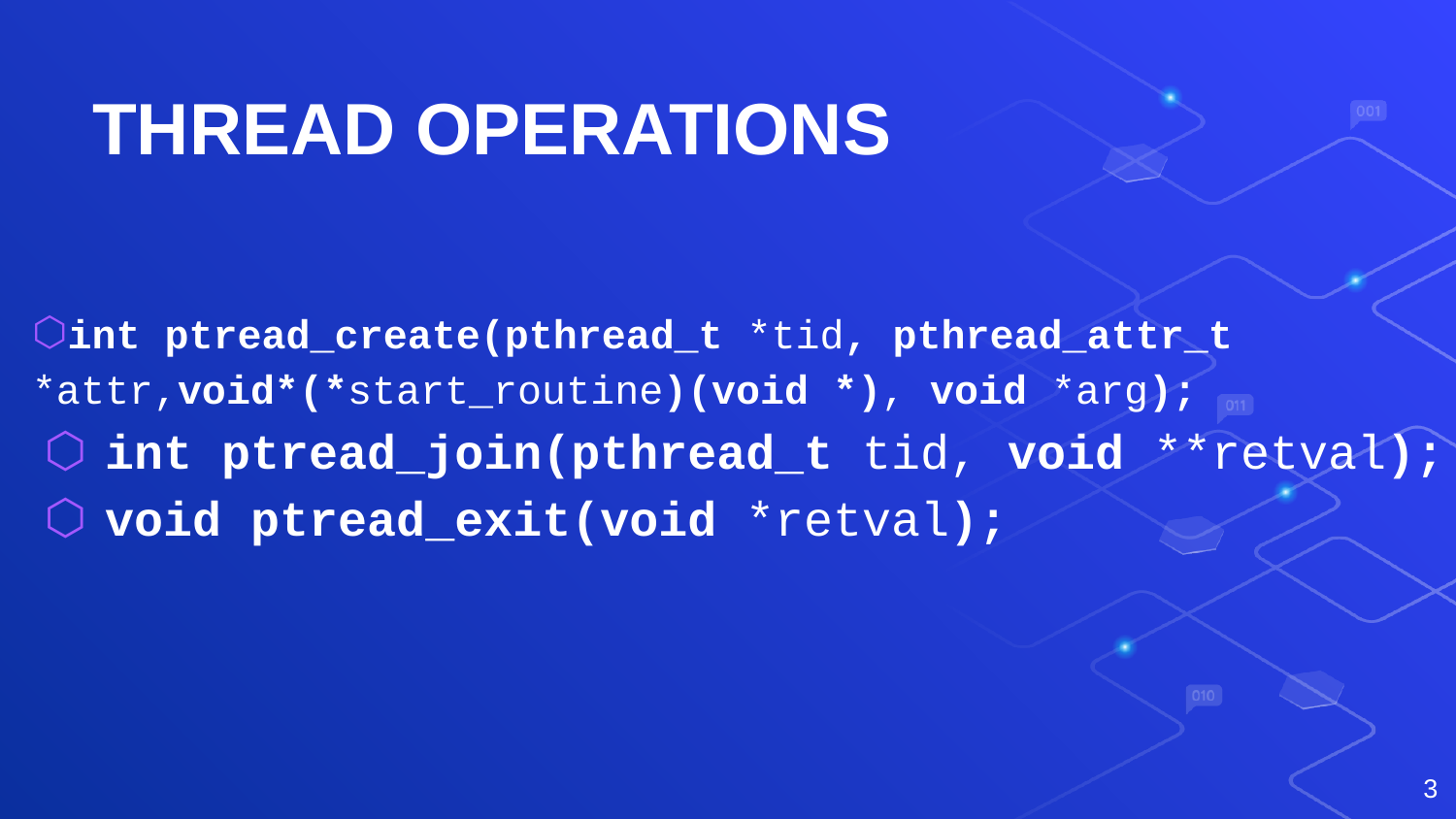

# THREAD OPERATIONS
int ptread_create(pthread_t *tid, pthread_attr_t *attr,void*(*start_routine)(void *), void *arg);
int ptread_join(pthread_t tid, void **retval);
void ptread_exit(void *retval);
3